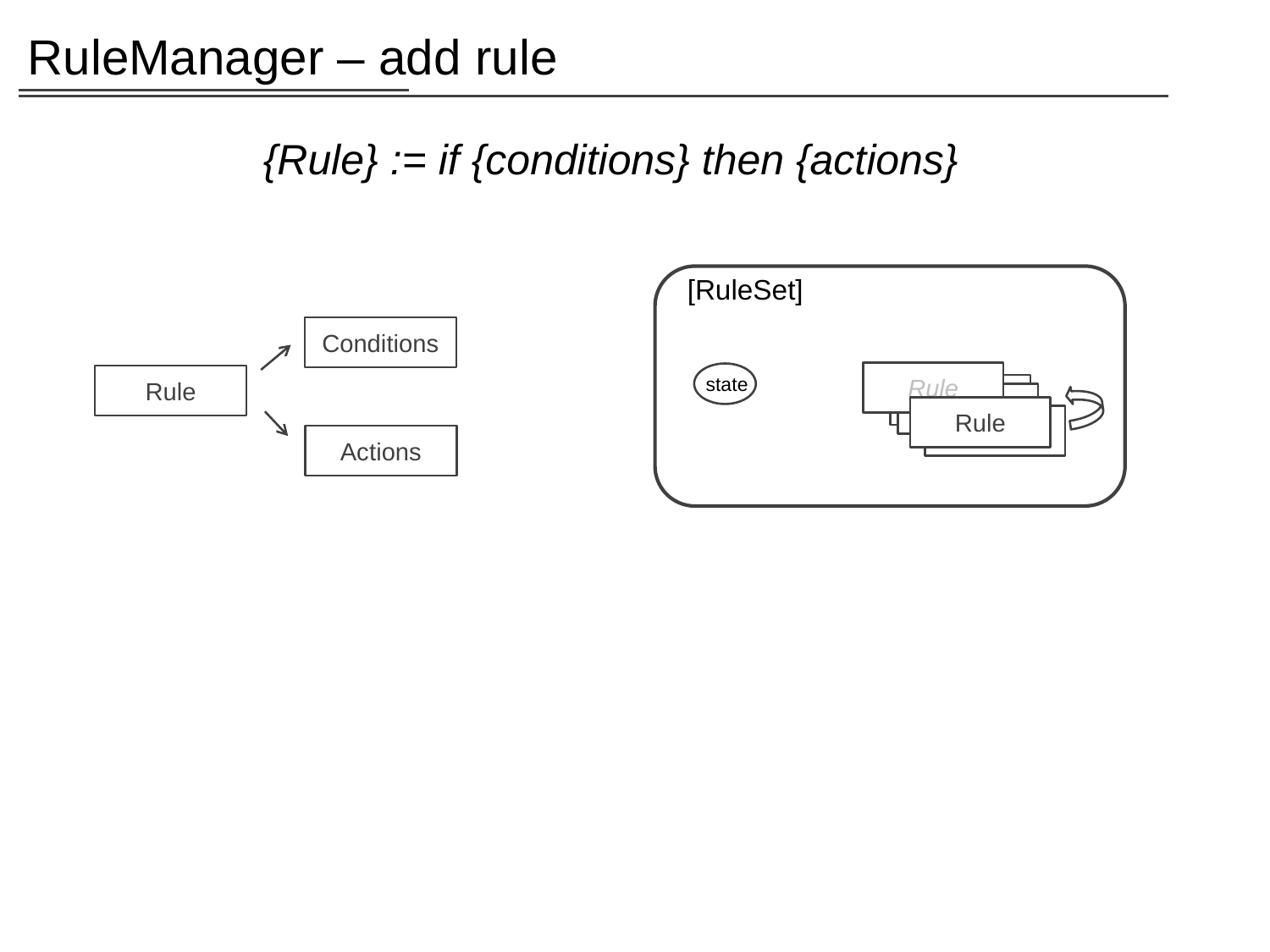

# RuleManager – add rule
{Rule} := if {conditions} then {actions}

[RuleSet]
Rule
mode
state
Rule
Rule
Rule
Rule
Conditions
Rule

Actions